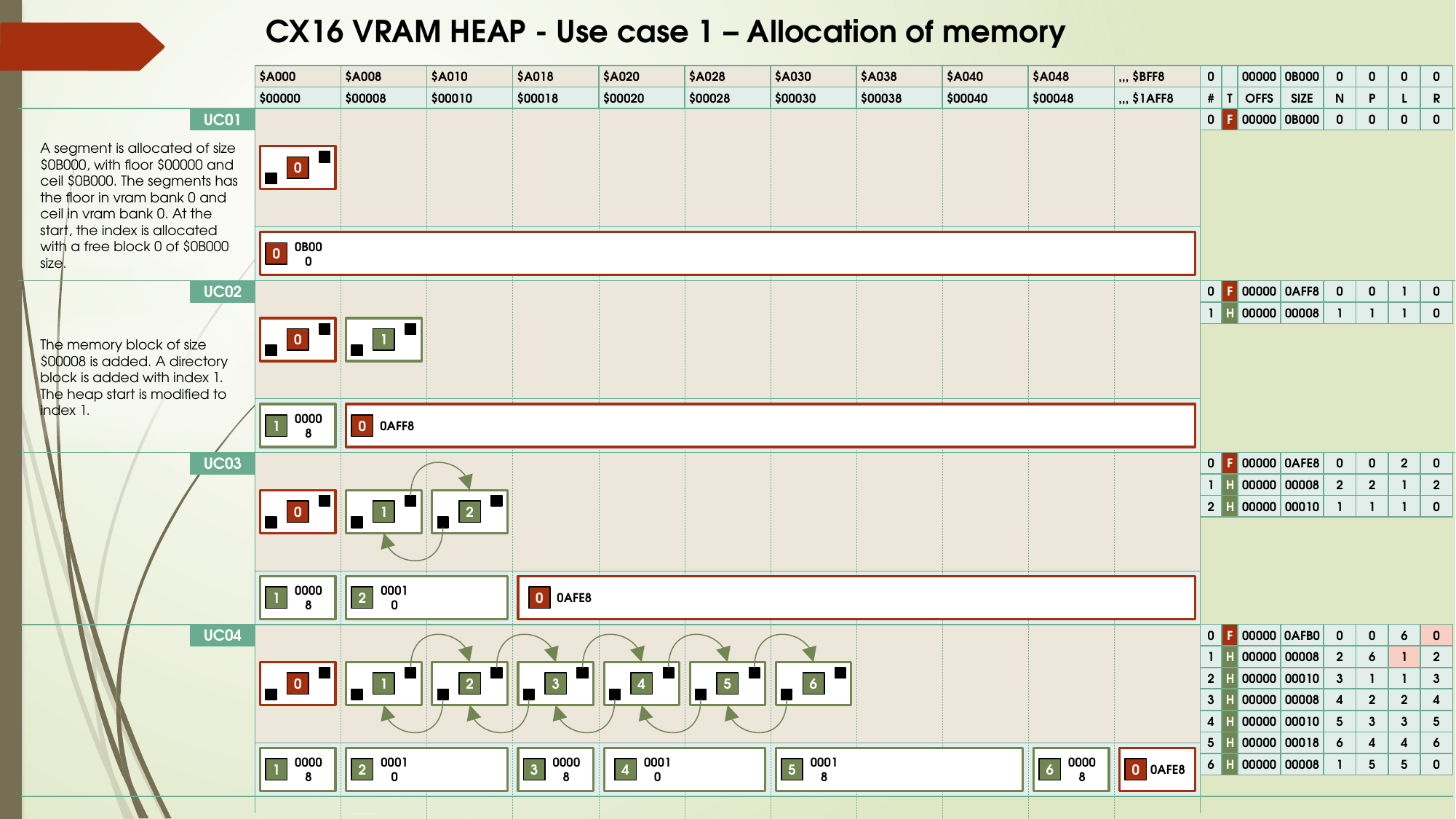

# CX16 VRAM HEAP - Use case 1 – Allocation of memory
0

00000
0B000
0
0
0
0
UC01
0

00000
0B000
0
0
0
0
F
A segment is allocated of size $0B000, with floor $00000 and ceil $0B000. The segments has the floor in vram bank 0 and ceil in vram bank 0. At the start, the index is allocated with a free block 0 of $0B000 size.

0

0
0B000
0

F
00000
0AFF8
0
0
1
0
UC02
1

00000
00008
1
1
1
0
H
The memory block of size $00008 is added. A directory block is added with index 1. The heap start is modified to index 1.

0
1

1
00008
0
0AFF8
UC03
0

F
00000
0AFE8
0
0
2
0
1

00000
00008
2
2
1
2
H

2

00000
00010
1
1
1
0
H
0
1
2

1
00008
2
00010
0
0AFE8
UC04
0

00000
0AFB0
0
0
6
0
F
1

00000
00008
2
6
1
2
H

2

00000
00010
3
1
1
3
H
0
1
2
3
4
5
6
3

00000
00008
4
2
2
4
H
4

00000
00010
5
3
3
5
H
5

00000
00018
6
4
4
6
H

6

00000
00008
1
5
5
0
H
1
00008
2
00010
3
00008
4
00010
5
00018
6
00008
0
0AFE8